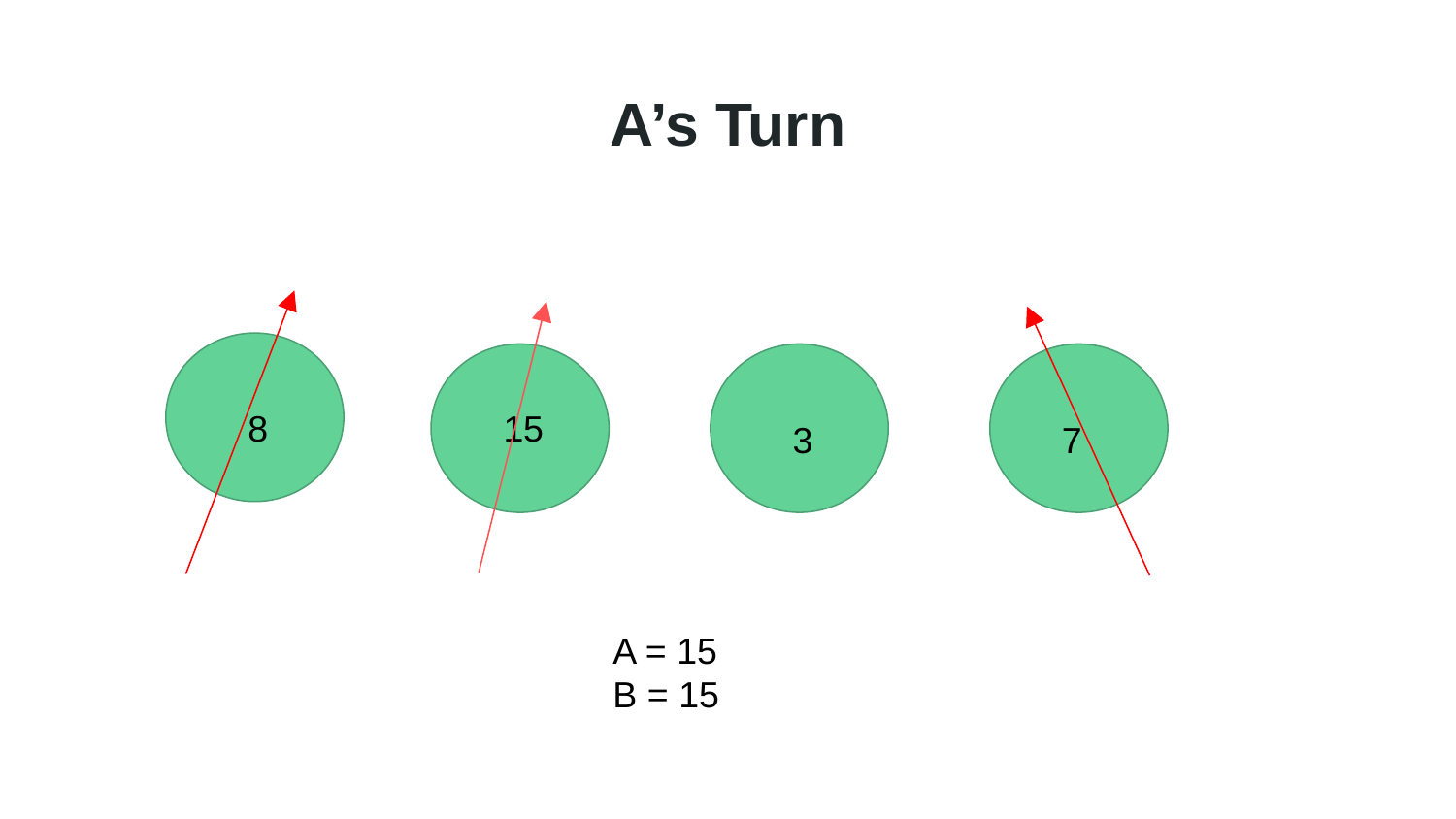

# A’s Turn

8
15
3
7
A = 15
B = 15